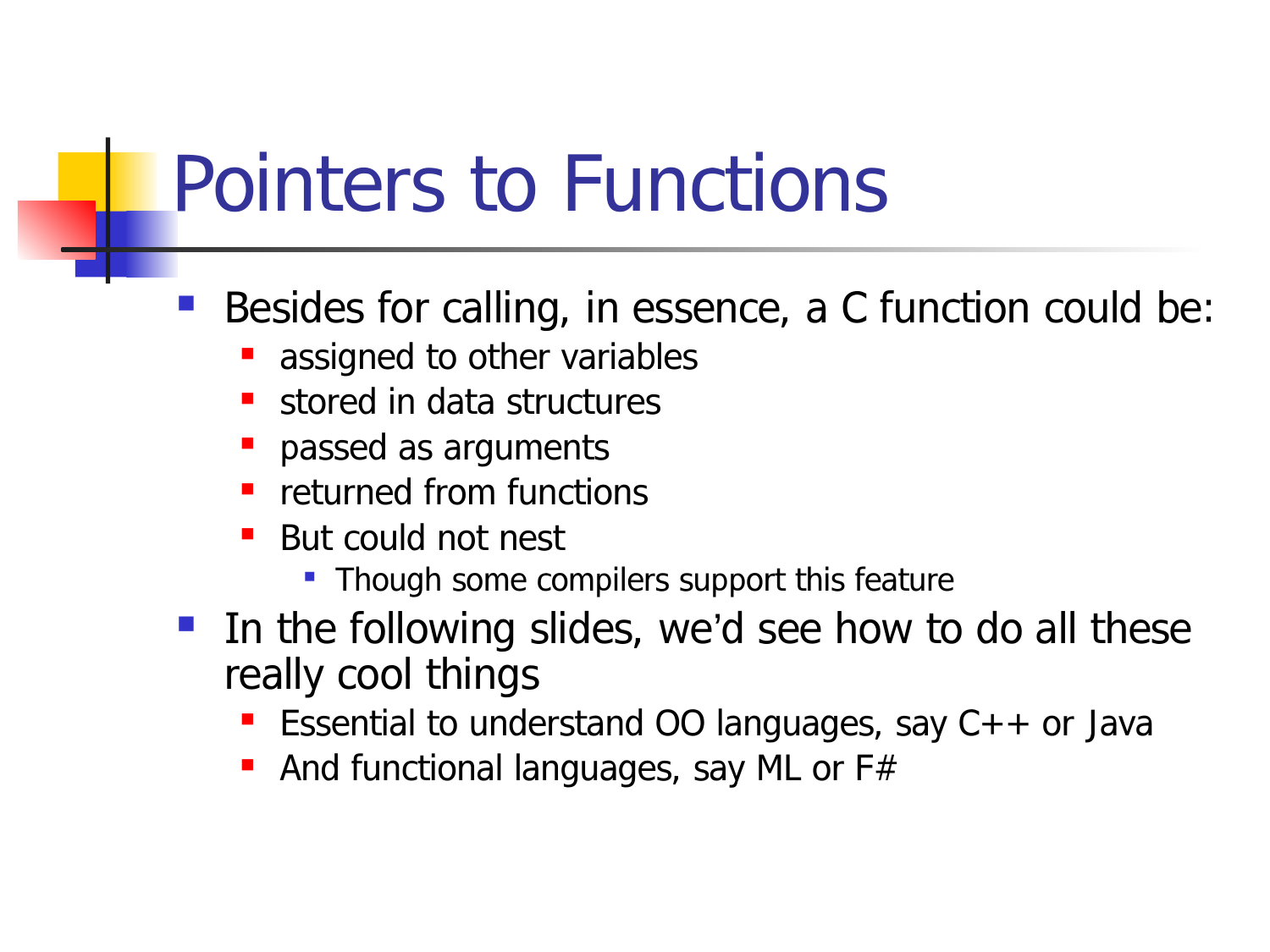

# Pointers to Functions
Besides for calling, in essence, a C function could be:
assigned to other variables
stored in data structures
passed as arguments
returned from functions
But could not nest
Though some compilers support this feature
In the following slides, we’d see how to do all these really cool things
Essential to understand OO languages, say C++ or Java
And functional languages, say ML or F#